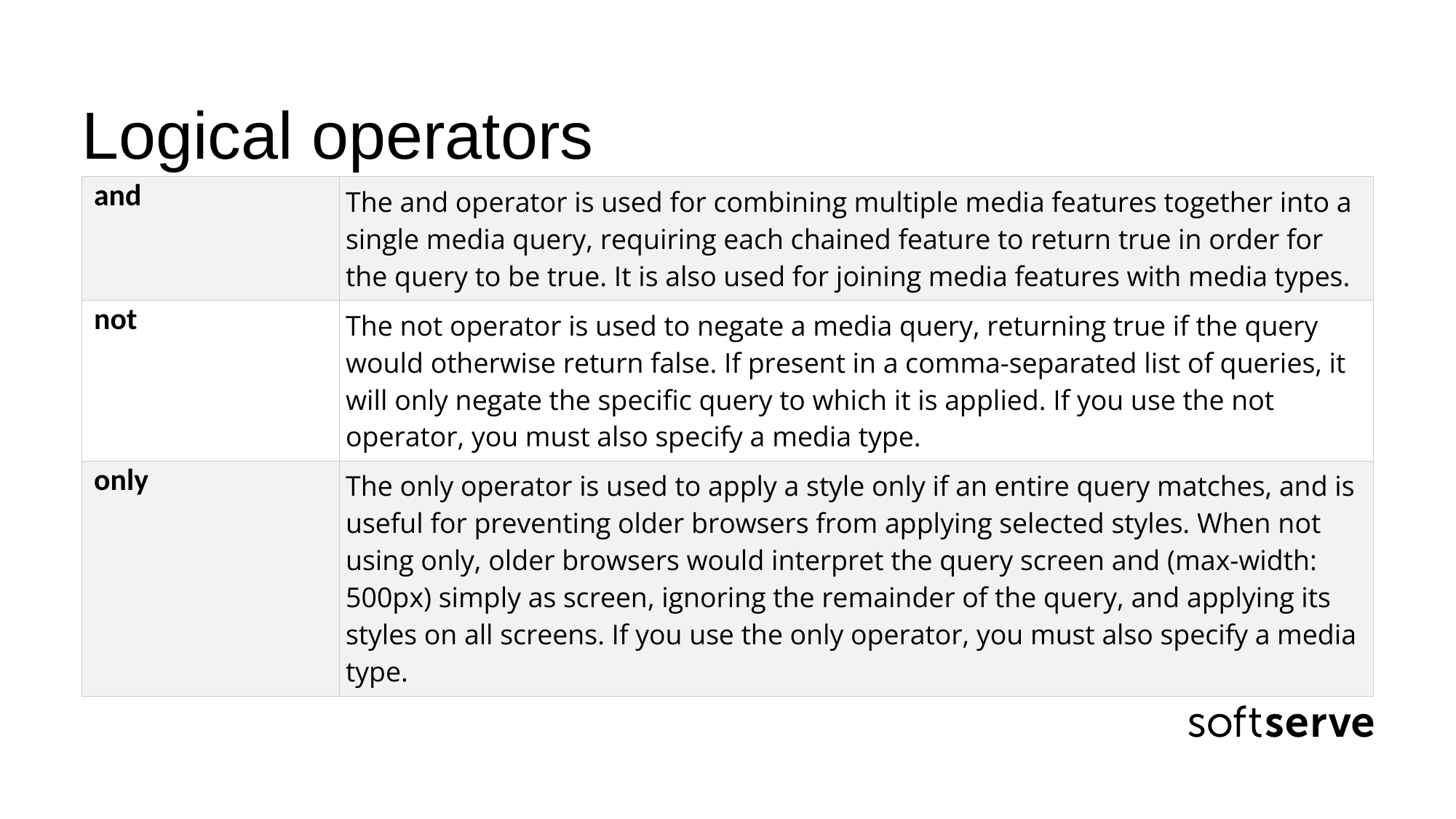

Logical operators
| and | The and operator is used for combining multiple media features together into a single media query, requiring each chained feature to return true in order for the query to be true. It is also used for joining media features with media types. |
| --- | --- |
| not | The not operator is used to negate a media query, returning true if the query would otherwise return false. If present in a comma-separated list of queries, it will only negate the specific query to which it is applied. If you use the not operator, you must also specify a media type. |
| only | The only operator is used to apply a style only if an entire query matches, and is useful for preventing older browsers from applying selected styles. When not using only, older browsers would interpret the query screen and (max-width: 500px) simply as screen, ignoring the remainder of the query, and applying its styles on all screens. If you use the only operator, you must also specify a media type. |